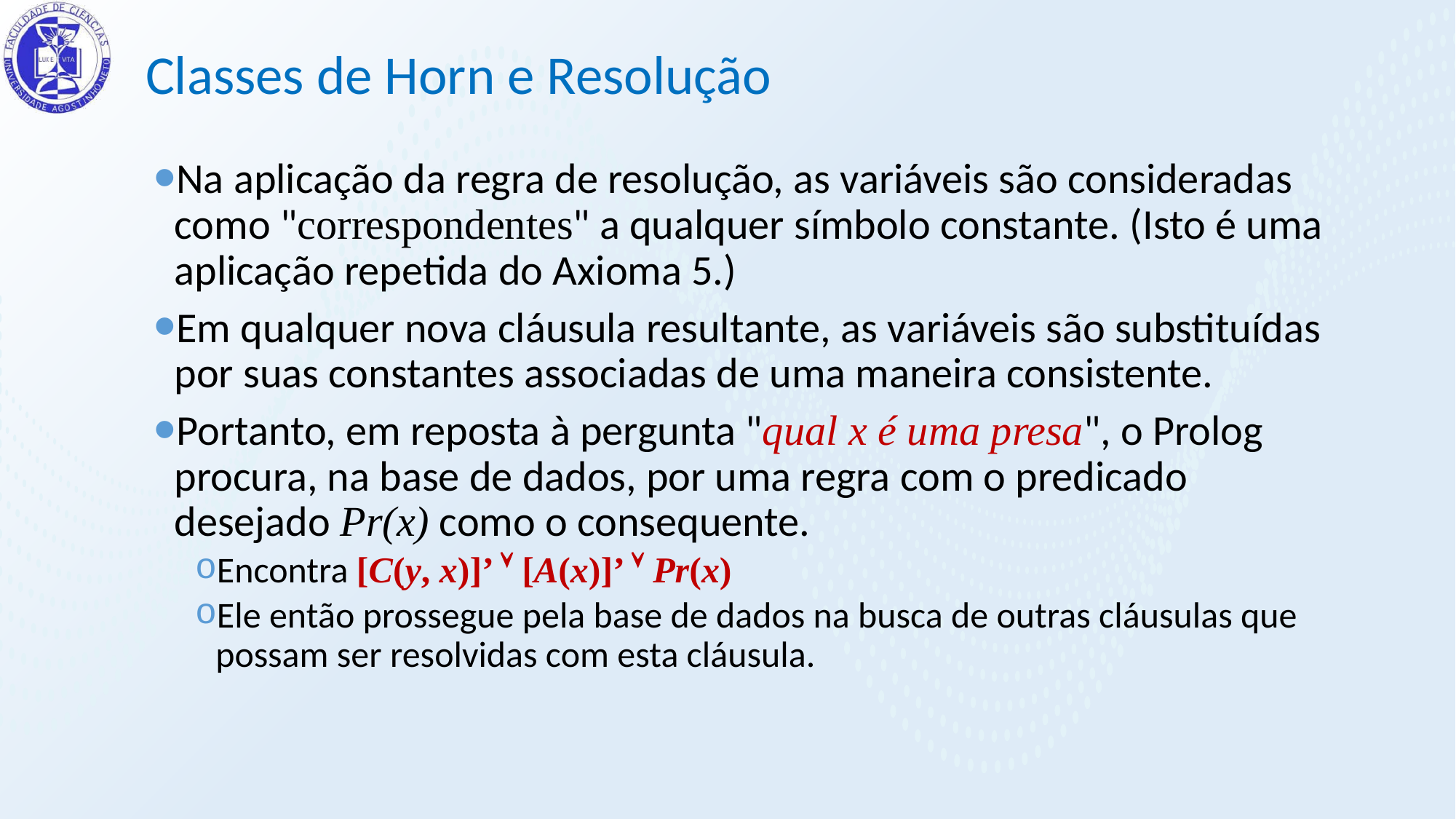

Classes de Horn e Resolução
Na aplicação da regra de resolução, as variáveis são consideradas como "correspondentes" a qualquer símbolo constante. (Isto é uma aplicação repetida do Axioma 5.)
Em qualquer nova cláusula resultante, as variáveis são substituídas por suas constantes associadas de uma maneira consistente.
Portanto, em reposta à pergunta "qual x é uma presa", o Prolog procura, na base de dados, por uma regra com o predicado desejado Pr(x) como o consequente.
Encontra [C(y, x)]’ ∨ [A(x)]’ ∨ Pr(x)
Ele então prossegue pela base de dados na busca de outras cláusulas que possam ser resolvidas com esta cláusula.